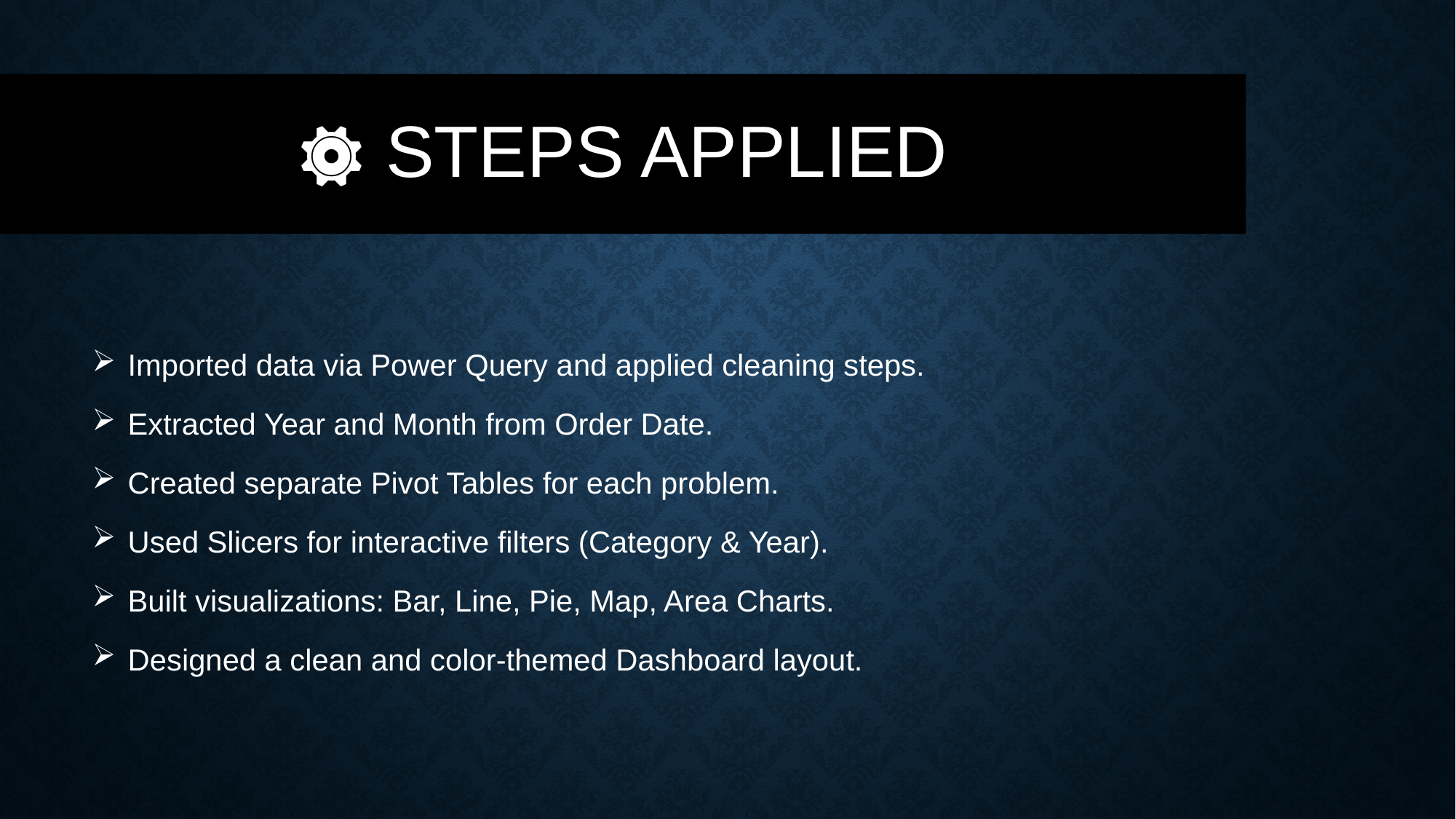

# ⚙️ Steps Applied
 Imported data via Power Query and applied cleaning steps.
 Extracted Year and Month from Order Date.
 Created separate Pivot Tables for each problem.
 Used Slicers for interactive filters (Category & Year).
 Built visualizations: Bar, Line, Pie, Map, Area Charts.
 Designed a clean and color-themed Dashboard layout.